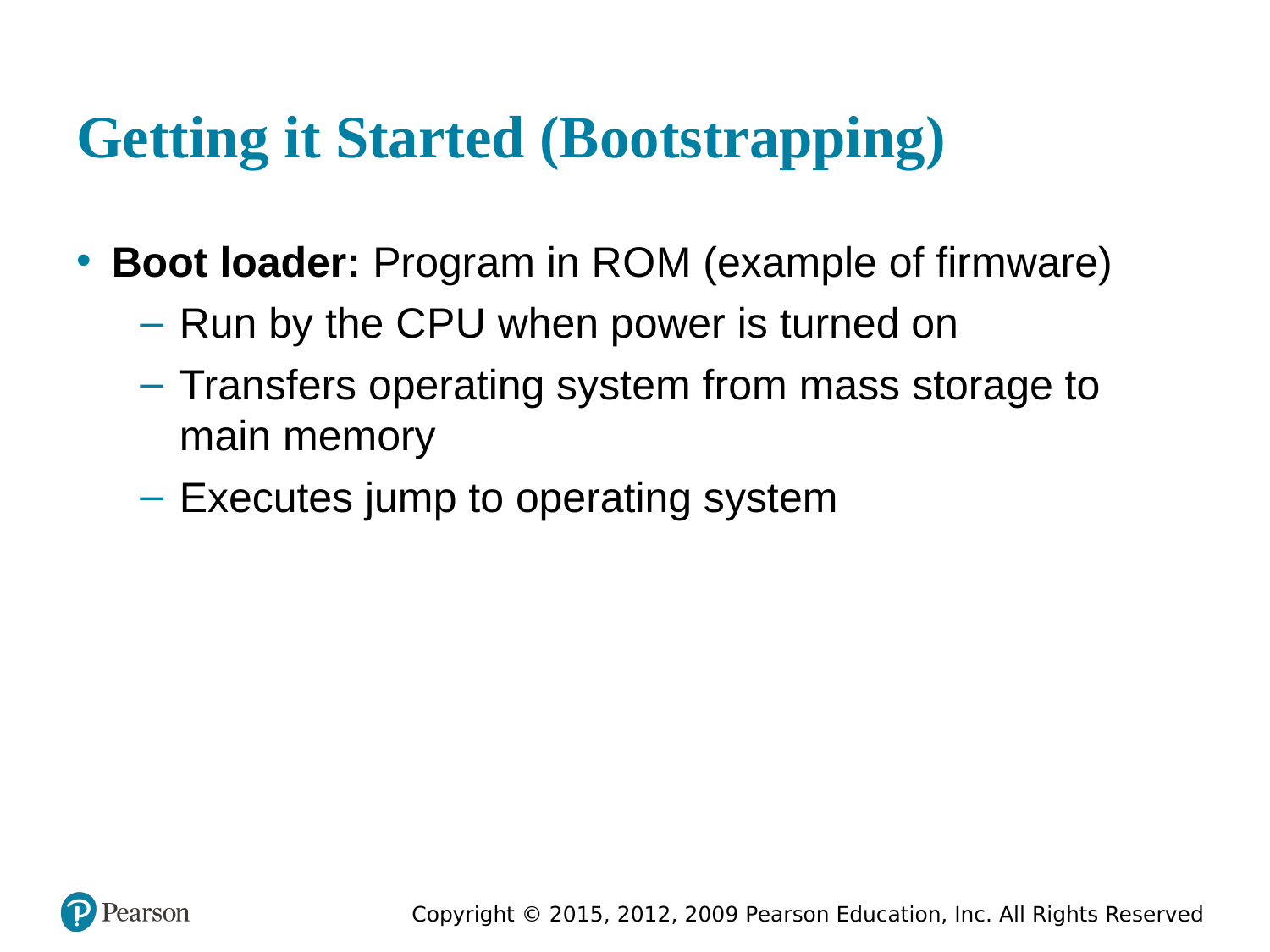

# Getting it Started (Bootstrapping)
Boot loader: Program in R O M (example of firmware)
Run by the C P U when power is turned on
Transfers operating system from mass storage to main memory
Executes jump to operating system